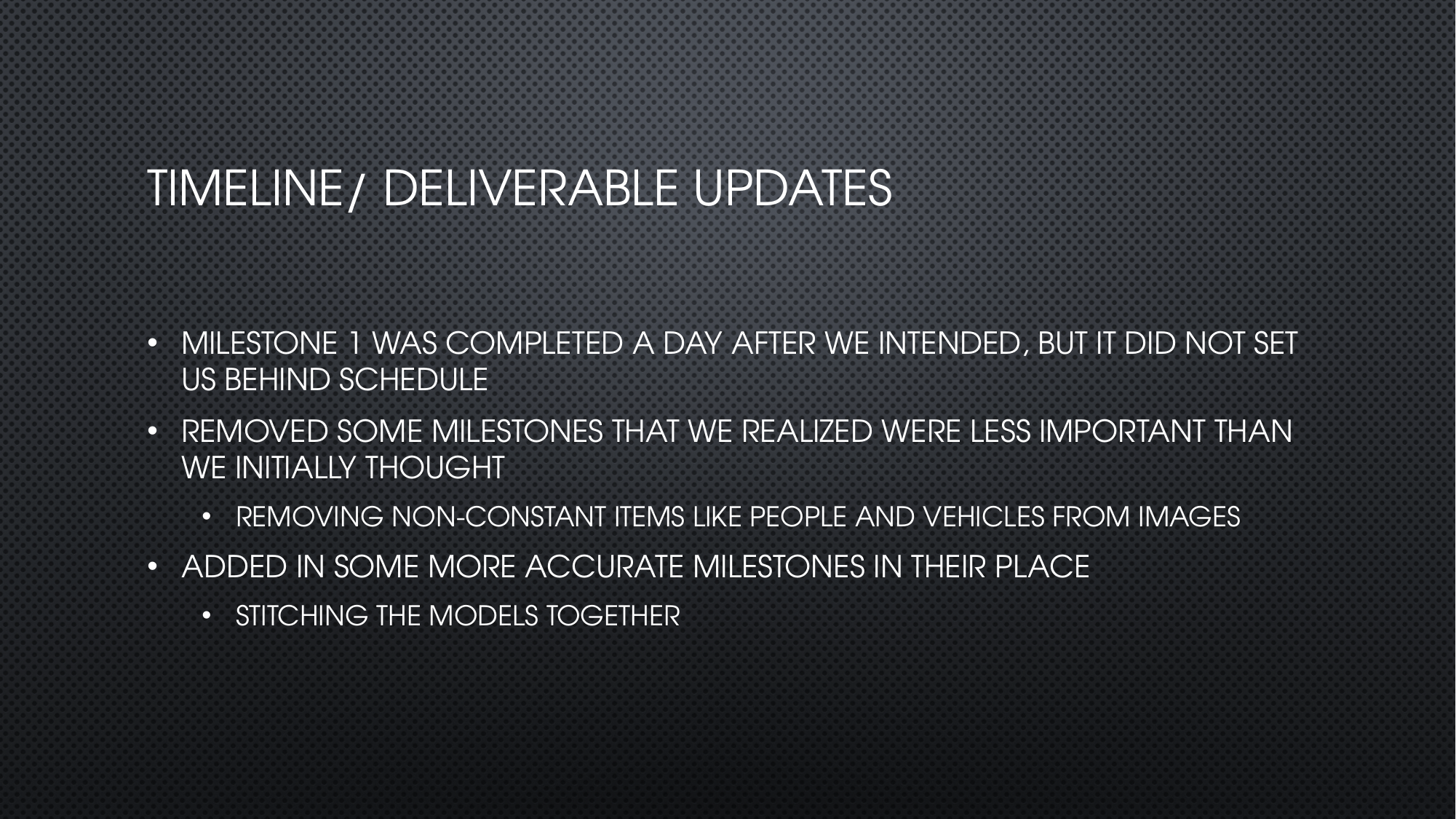

# Timeline/ Deliverable updates
Milestone 1 was completed a day after we intended, but it did not set us behind schedule
Removed some milestones that we realized were less important than we initially thought
Removing non-constant items like people and vehicles from images
Added in some more accurate milestones in their place
Stitching the models together